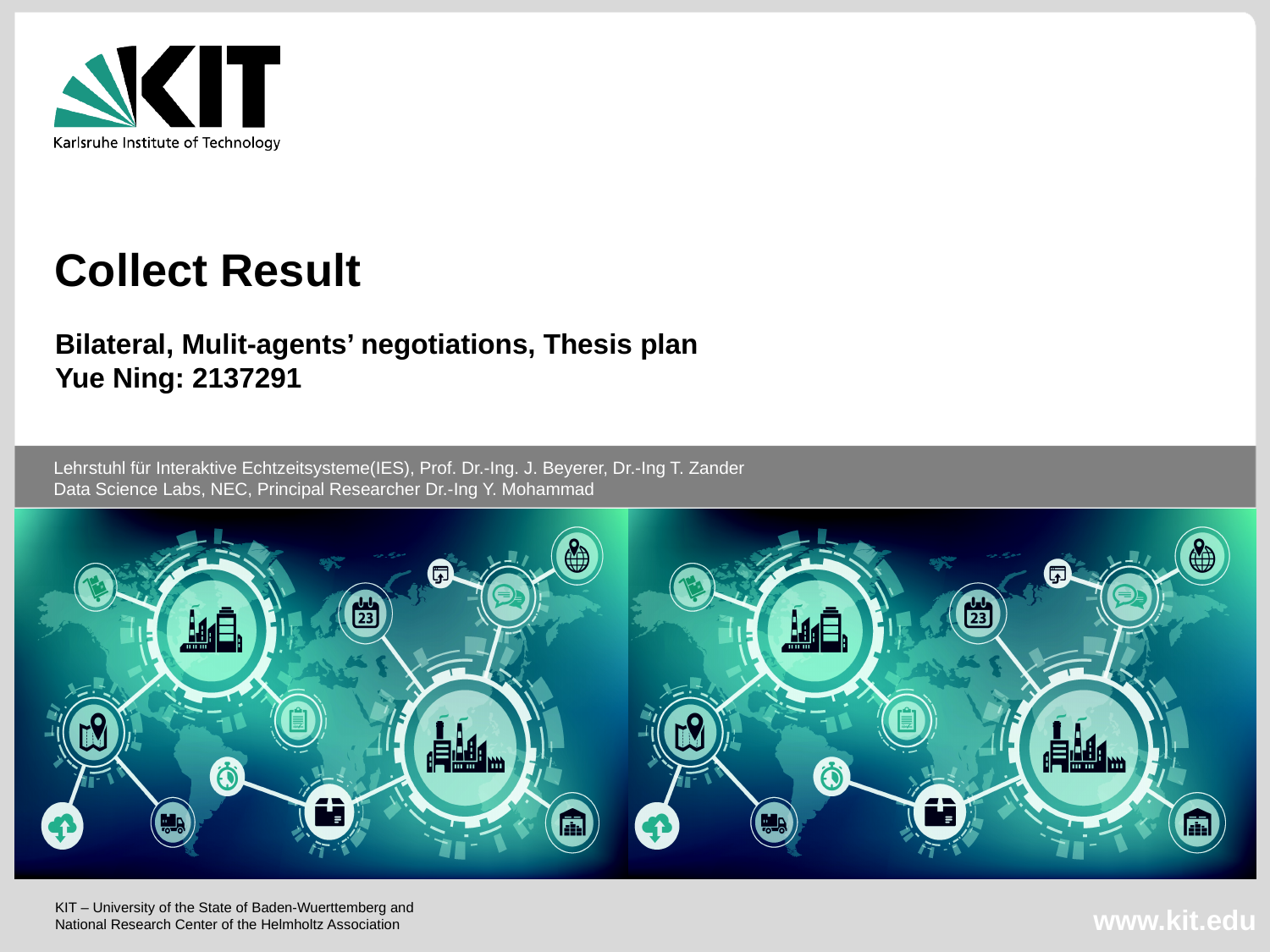

Collect Result
Bilateral, Mulit-agents’ negotiations, Thesis plan
Yue Ning: 2137291